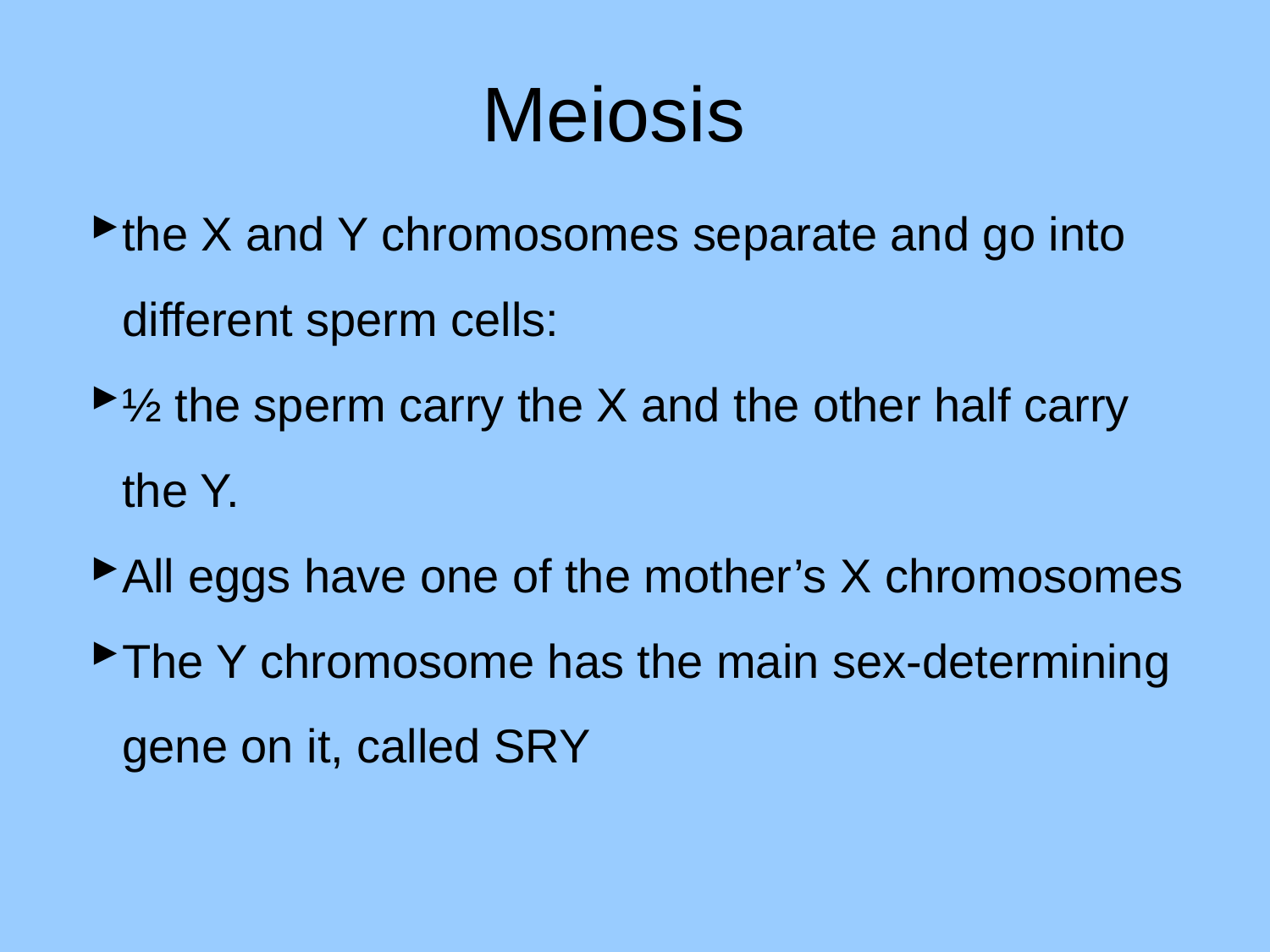

# Meiosis
the X and Y chromosomes separate and go into different sperm cells:
½ the sperm carry the X and the other half carry the Y.
All eggs have one of the mother’s X chromosomes
The Y chromosome has the main sex-determining gene on it, called SRY